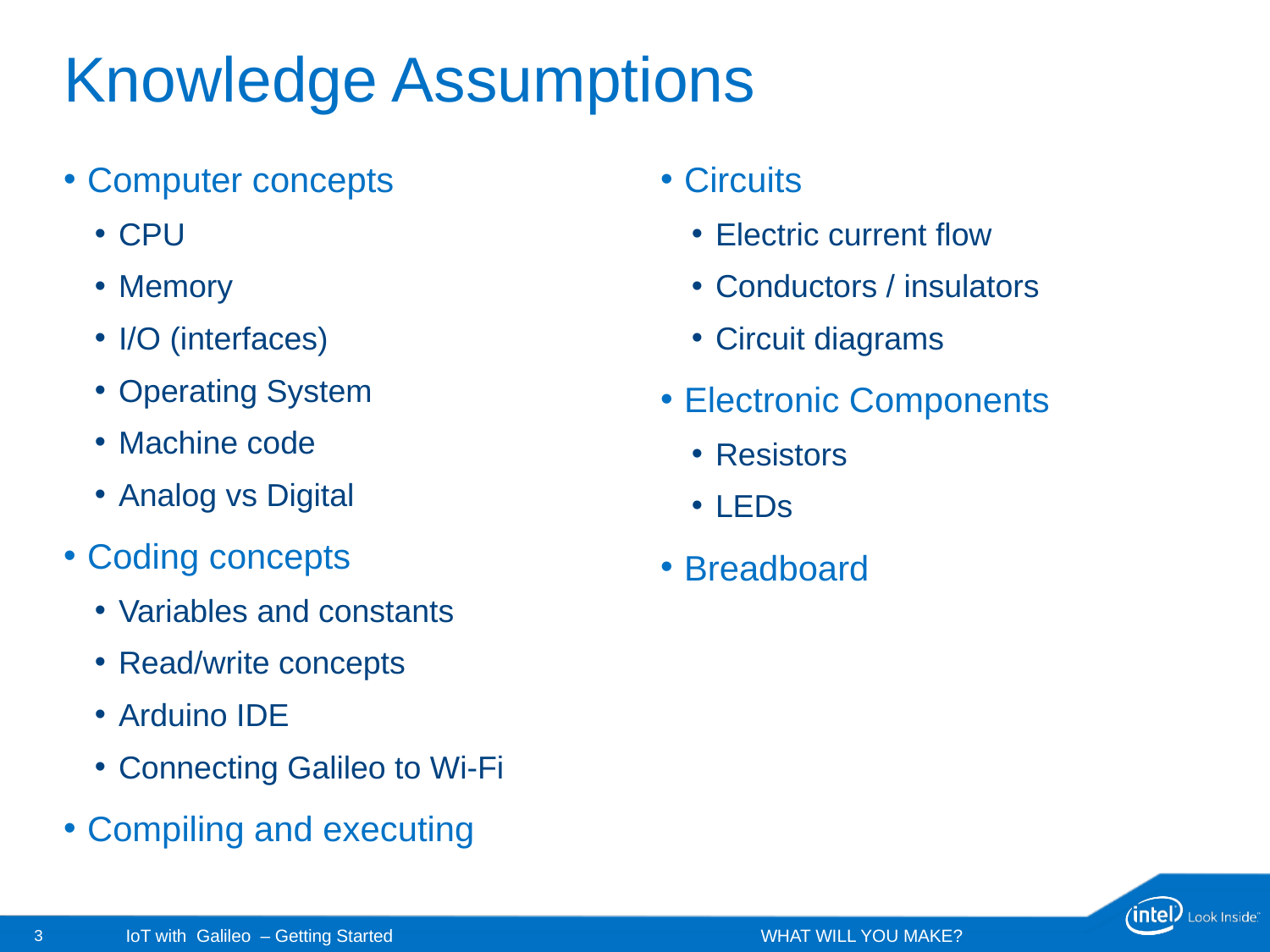

# Knowledge Assumptions
Computer concepts
CPU
Memory
I/O (interfaces)
Operating System
Machine code
Analog vs Digital
Coding concepts
Variables and constants
Read/write concepts
Arduino IDE
Connecting Galileo to Wi-Fi
Compiling and executing

Circuits
Electric current flow
Conductors / insulators
Circuit diagrams
Electronic Components
Resistors
LEDs
Breadboard